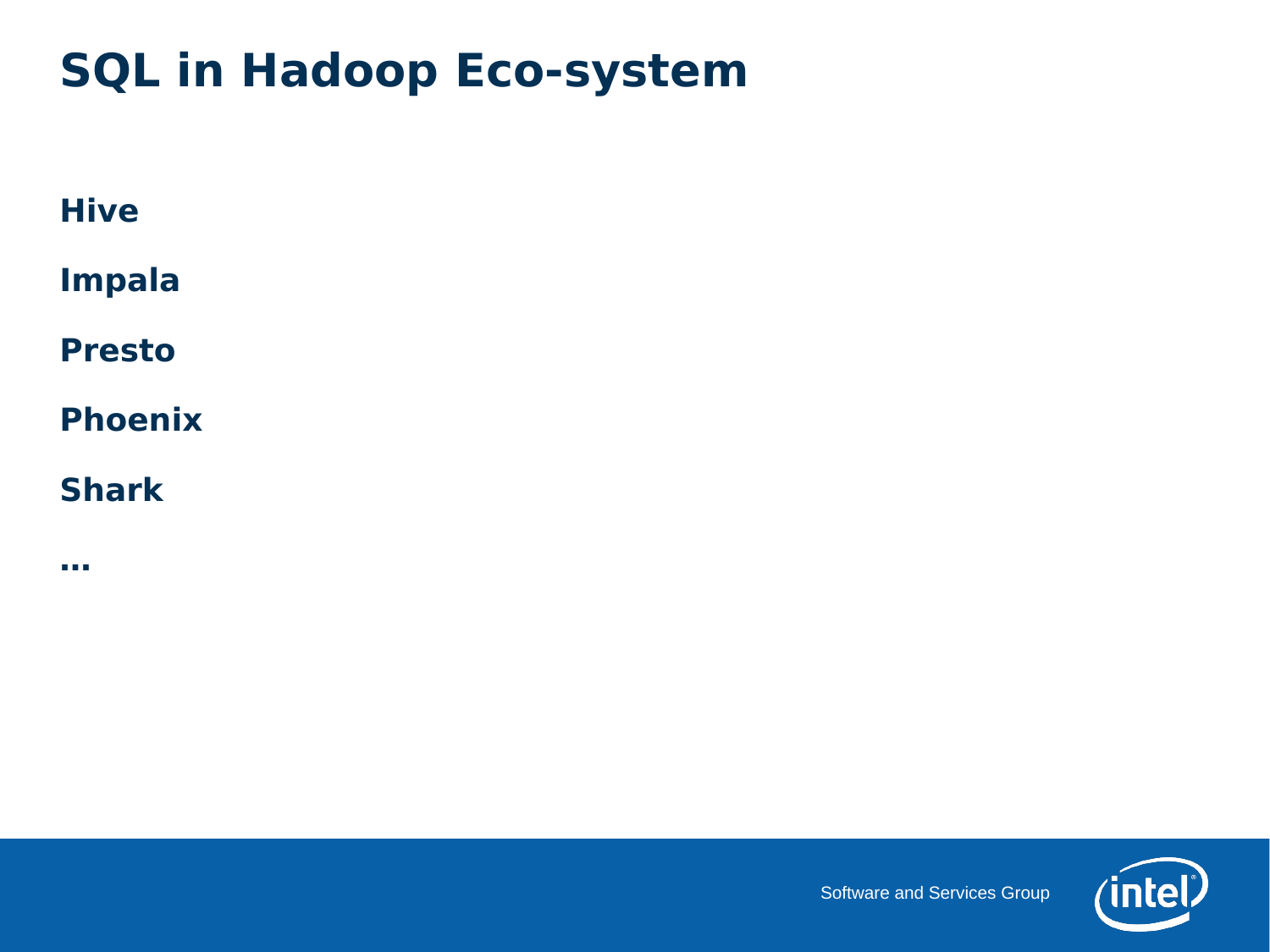

# SQL in Hadoop Eco-system
Hive
Impala
Presto
Phoenix
Shark
…
4